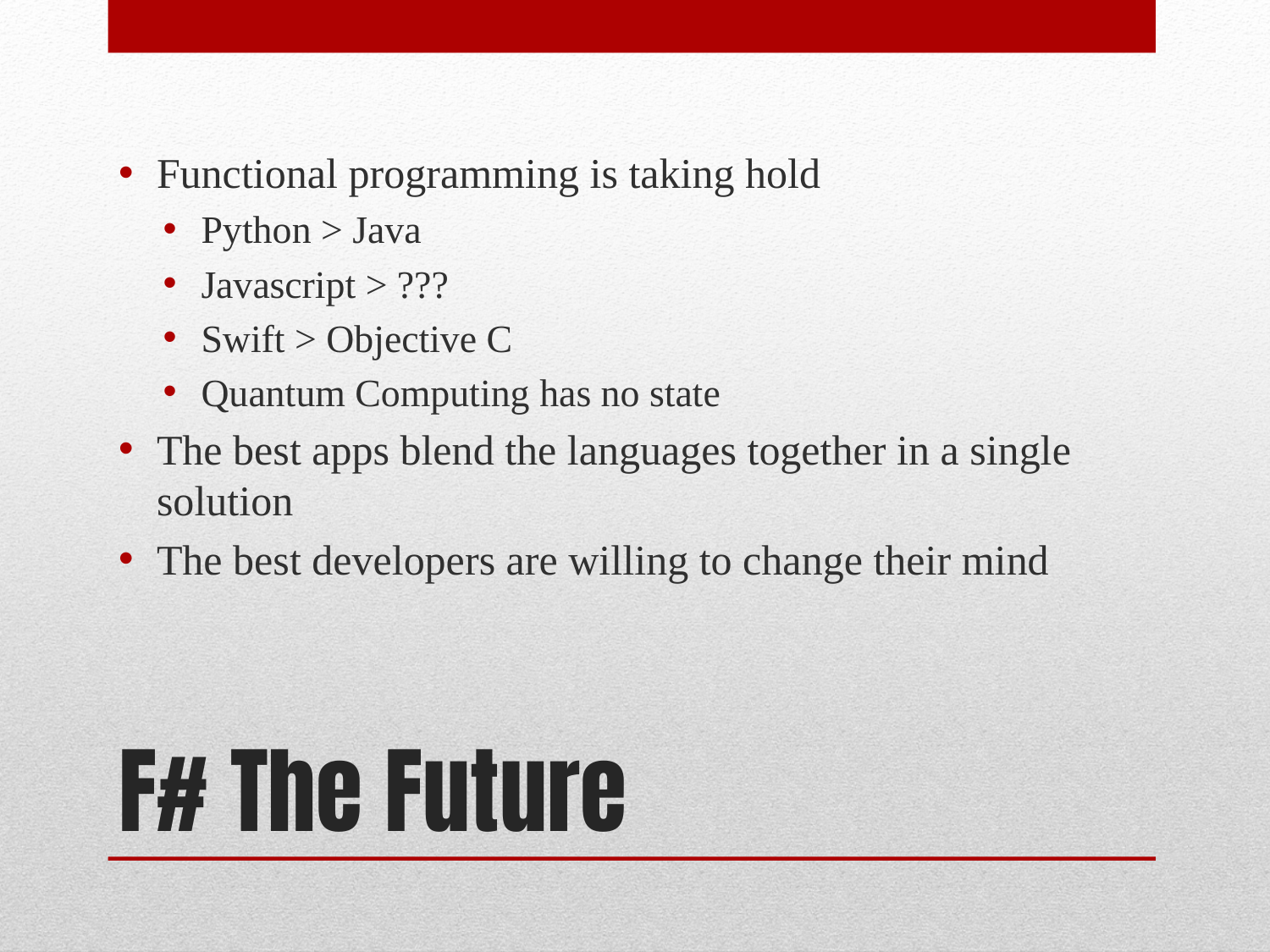

Functional programming is taking hold
Python > Java
Javascript > ???
Swift > Objective C
Quantum Computing has no state
The best apps blend the languages together in a single solution
The best developers are willing to change their mind
# F# The Future